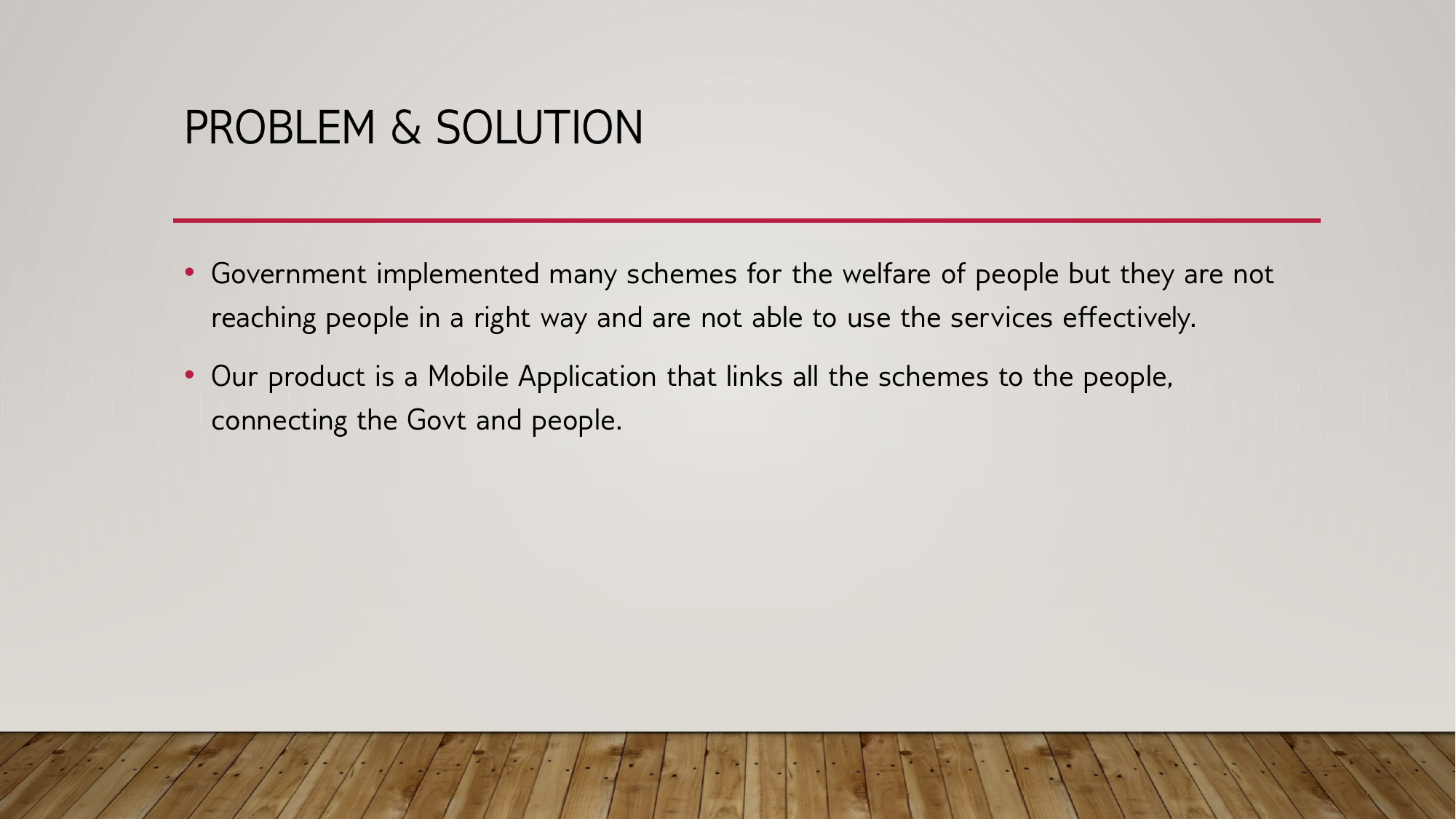

# PROblem & Solution
Government implemented many schemes for the welfare of people but they are not reaching people in a right way and are not able to use the services effectively.
Our product is a Mobile Application that links all the schemes to the people, connecting the Govt and people.